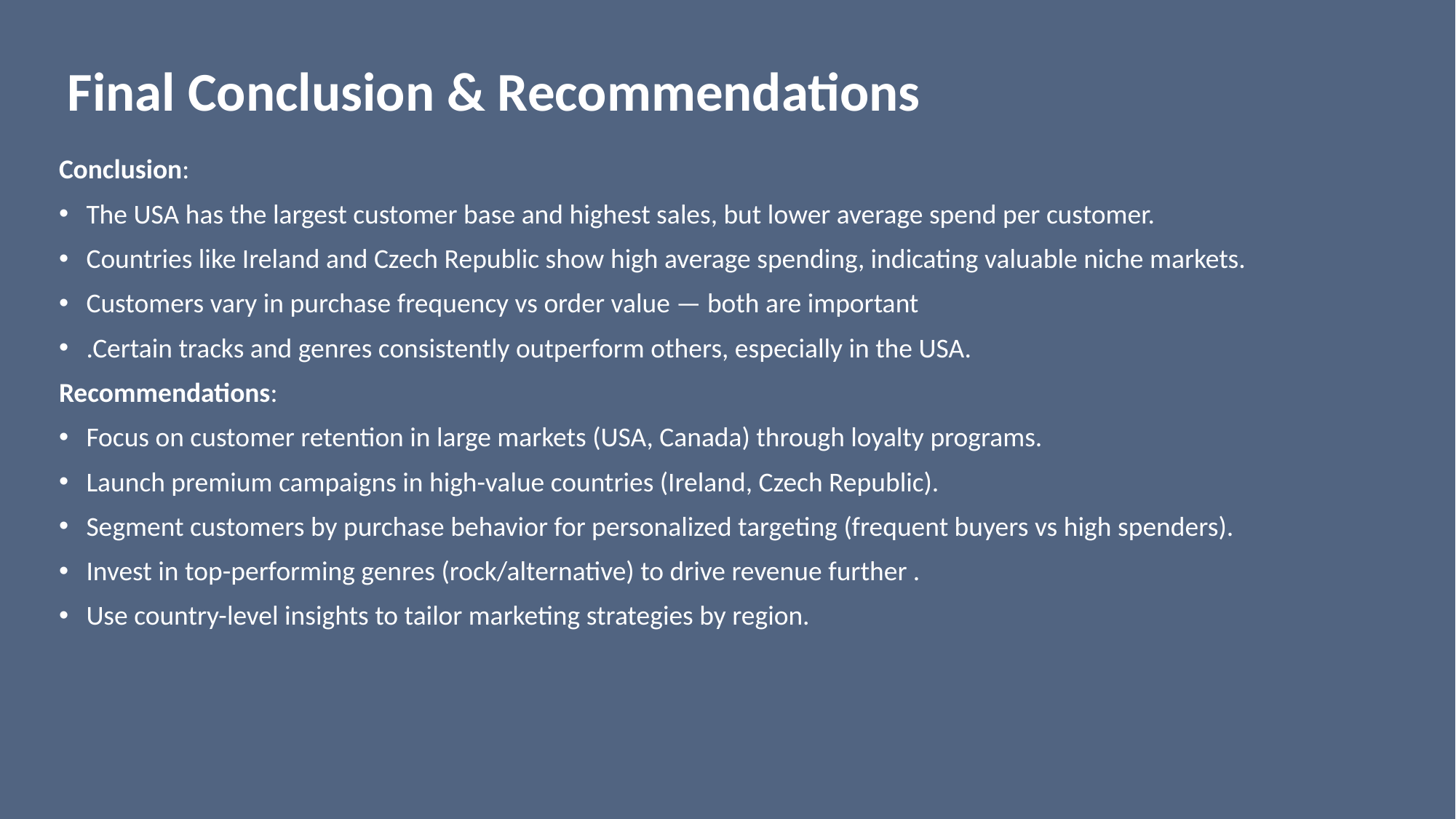

# Final Conclusion & Recommendations
Conclusion:
The USA has the largest customer base and highest sales, but lower average spend per customer.
Countries like Ireland and Czech Republic show high average spending, indicating valuable niche markets.
Customers vary in purchase frequency vs order value — both are important
.Certain tracks and genres consistently outperform others, especially in the USA.
Recommendations:
Focus on customer retention in large markets (USA, Canada) through loyalty programs.
Launch premium campaigns in high-value countries (Ireland, Czech Republic).
Segment customers by purchase behavior for personalized targeting (frequent buyers vs high spenders).
Invest in top-performing genres (rock/alternative) to drive revenue further .
Use country-level insights to tailor marketing strategies by region.